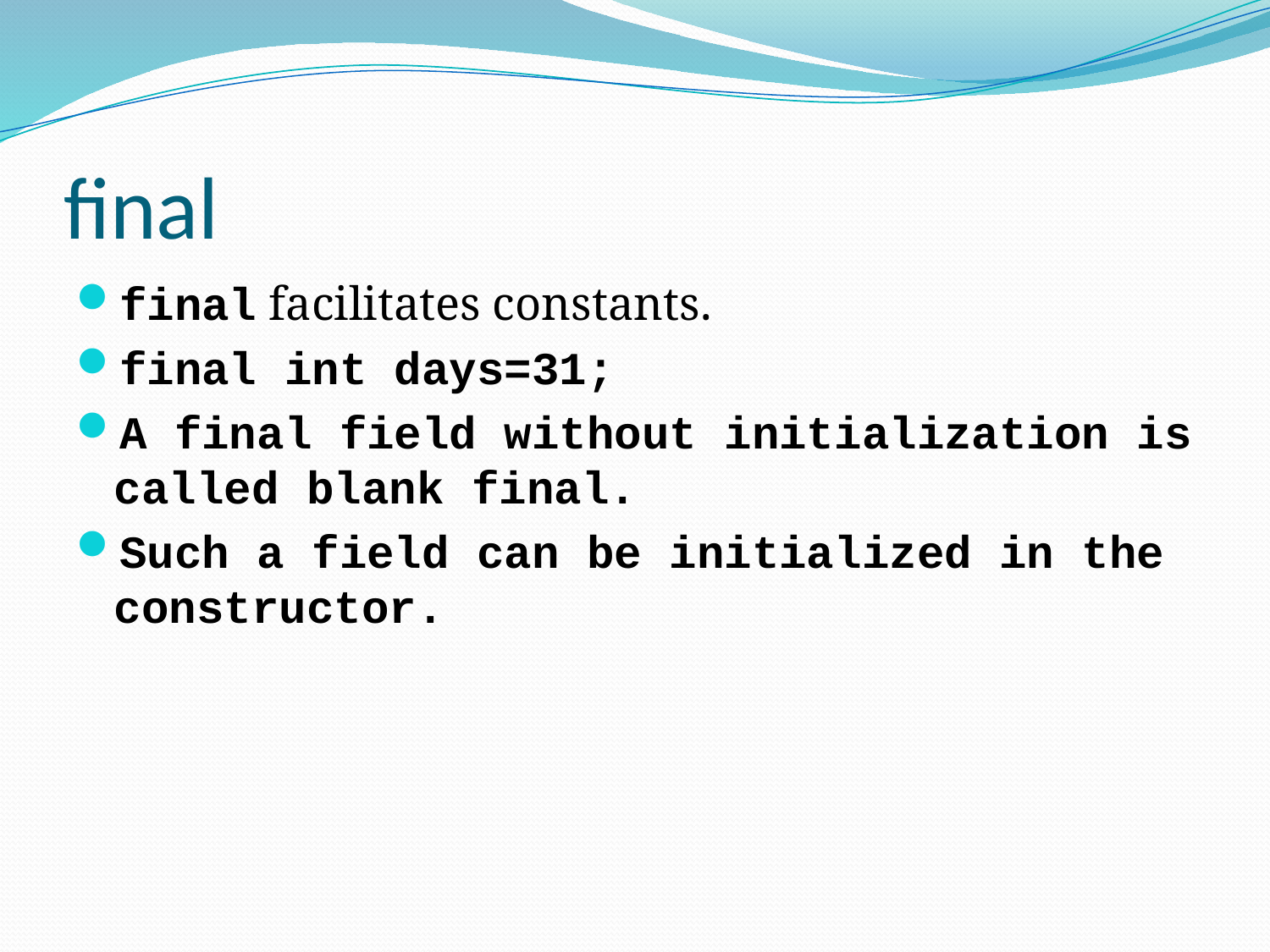

# final
final facilitates constants.
final int days=31;
A final field without initialization is called blank final.
Such a field can be initialized in the constructor.